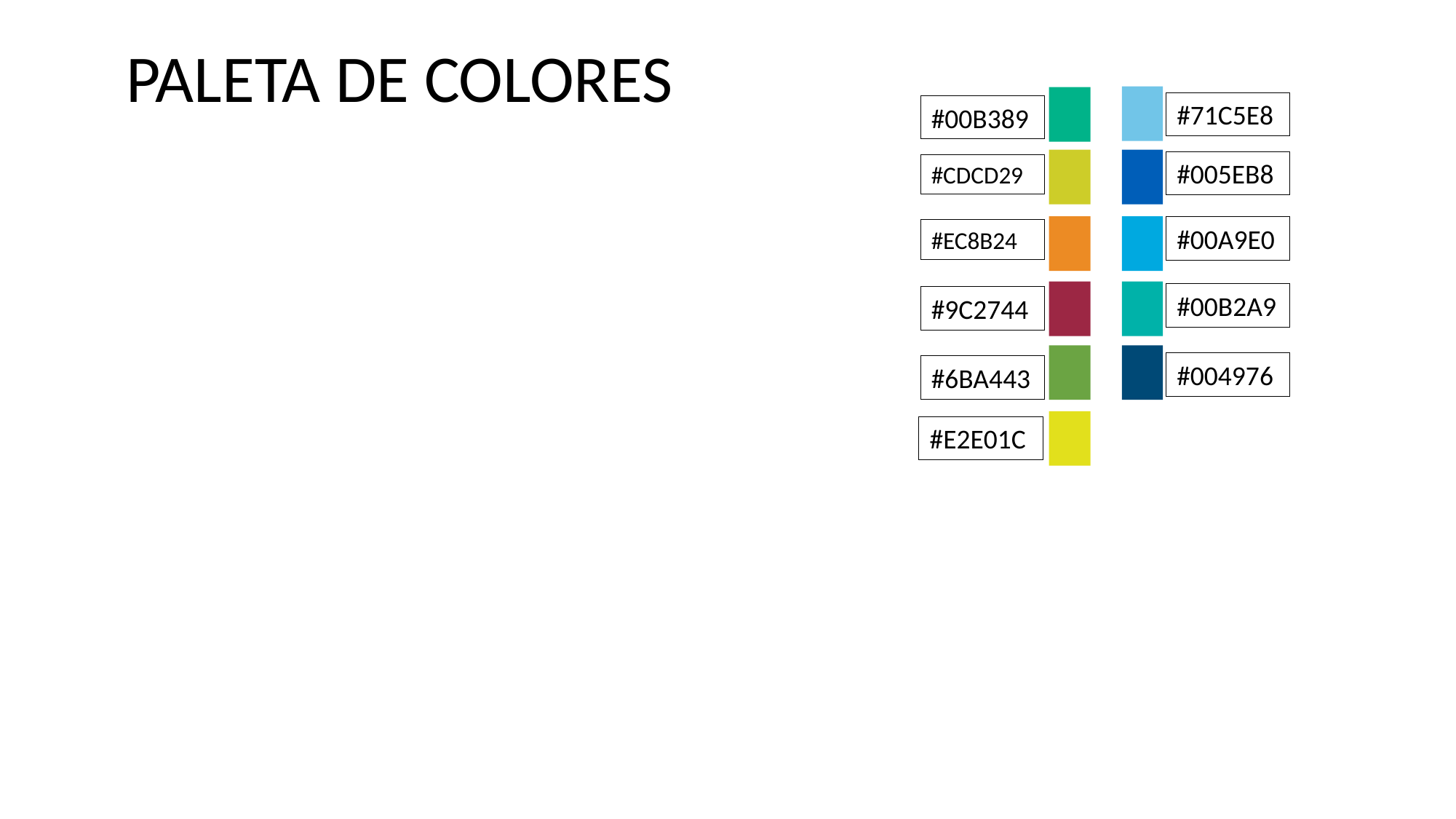

# PALETA DE COLORES

#71C5E8
#00B389

#005EB8
#CDCD29

#00A9E0
#EC8B24

#00B2A9
#9C2744

#004976
#6BA443

#E2E01C